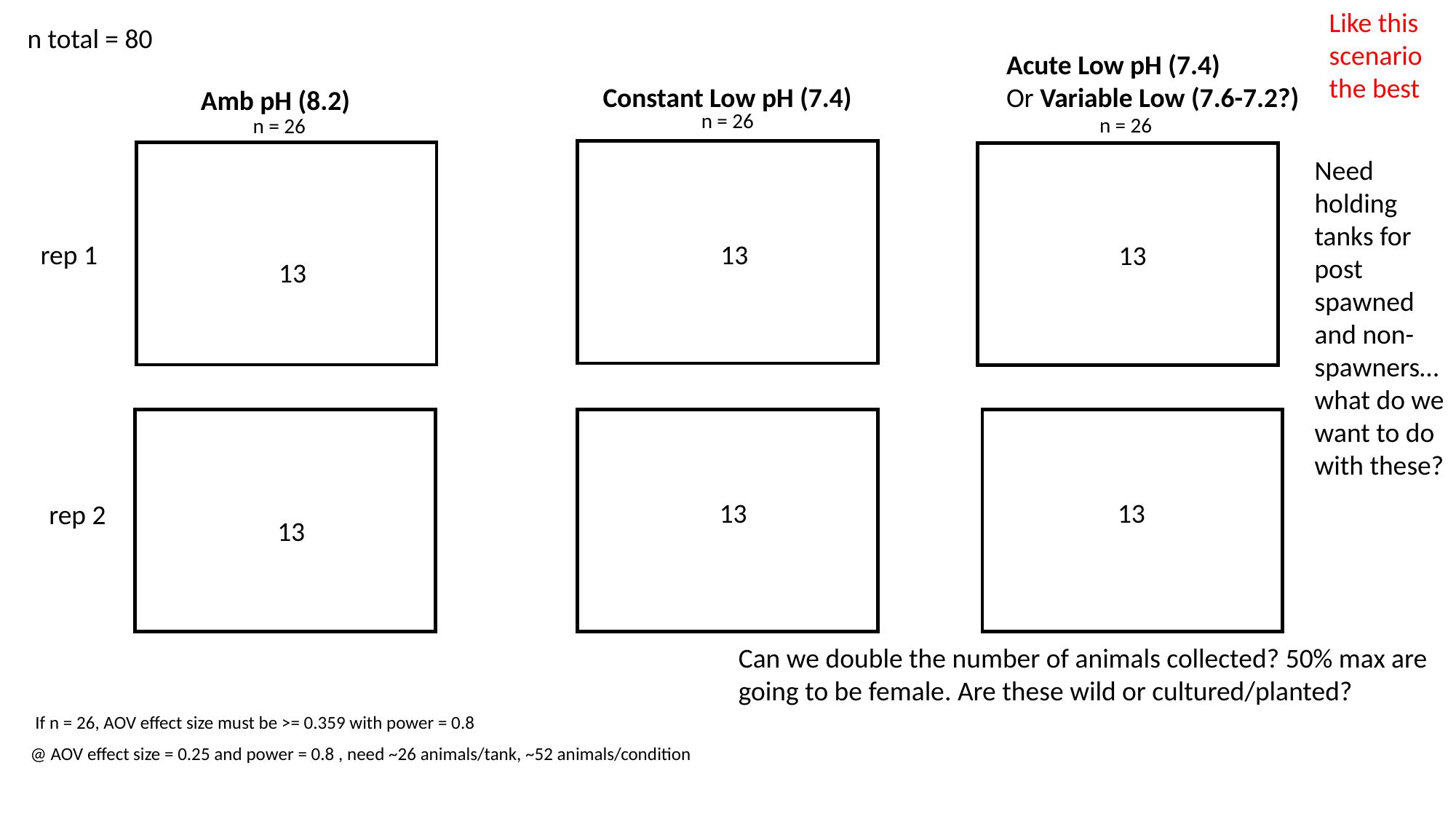

Like this scenario the best
n total = 80
Acute Low pH (7.4)
Or Variable Low (7.6-7.2?)
Constant Low pH (7.4)
Amb pH (8.2)
n = 26
n = 26
n = 26

Need holding tanks for post spawned and non-spawners…what do we want to do with these?
rep 1
13
13
13

13
13
rep 2
13
Can we double the number of animals collected? 50% max are going to be female. Are these wild or cultured/planted?
If n = 26, AOV effect size must be >= 0.359 with power = 0.8
@ AOV effect size = 0.25 and power = 0.8 , need ~26 animals/tank, ~52 animals/condition